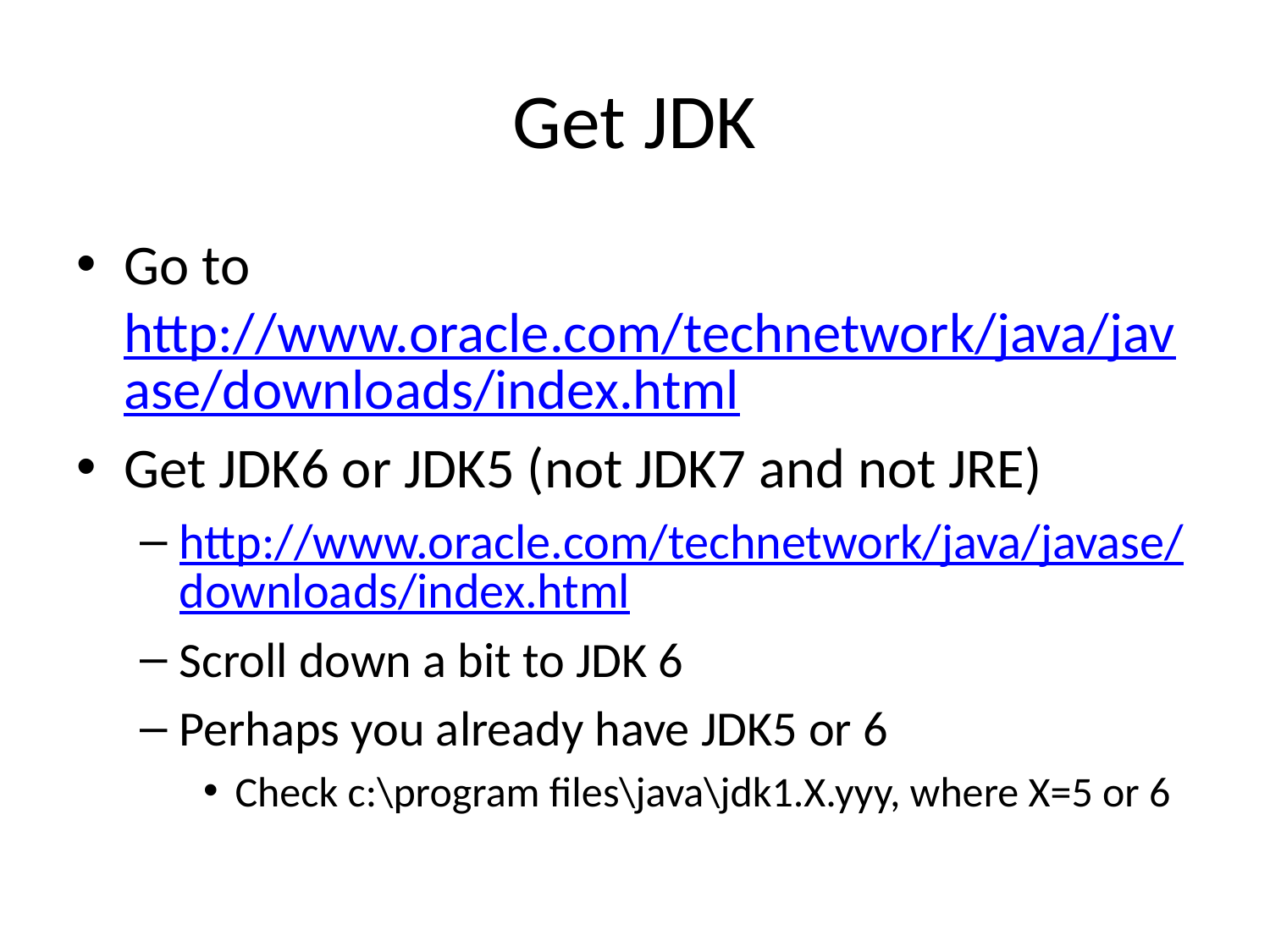

# Get JDK
Go to http://www.oracle.com/technetwork/java/javase/downloads/index.html
Get JDK6 or JDK5 (not JDK7 and not JRE)
http://www.oracle.com/technetwork/java/javase/downloads/index.html
Scroll down a bit to JDK 6
Perhaps you already have JDK5 or 6
Check c:\program files\java\jdk1.X.yyy, where X=5 or 6